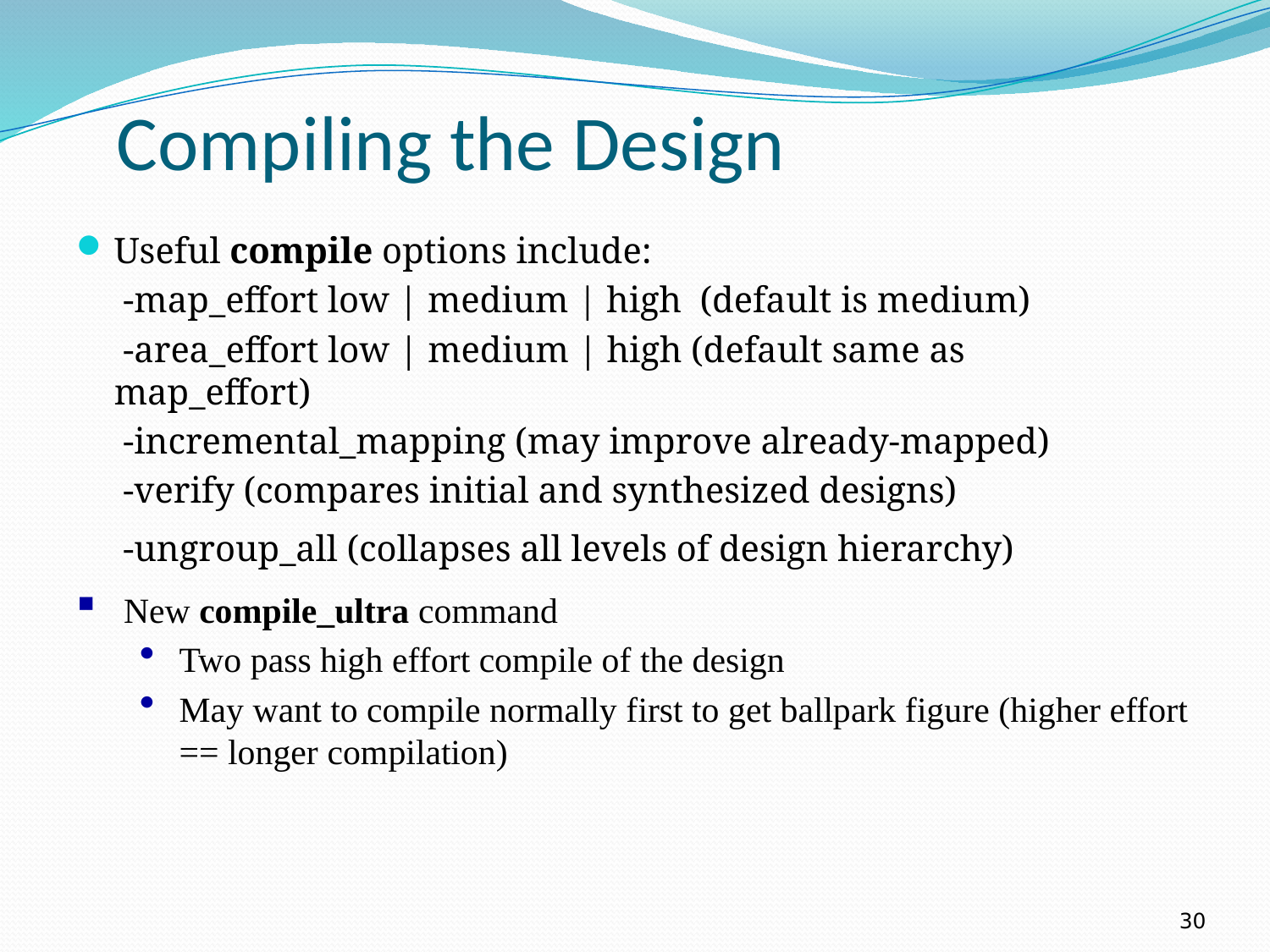

# Compiling the Design
Useful compile options include:
	 -map_effort low | medium | high  (default is medium)
	 -area_effort low | medium | high (default same as map_effort)
	 -incremental_mapping (may improve already-mapped)
	 -verify (compares initial and synthesized designs)
	 -ungroup_all (collapses all levels of design hierarchy)
New compile_ultra command
Two pass high effort compile of the design
May want to compile normally first to get ballpark figure (higher effort == longer compilation)
30